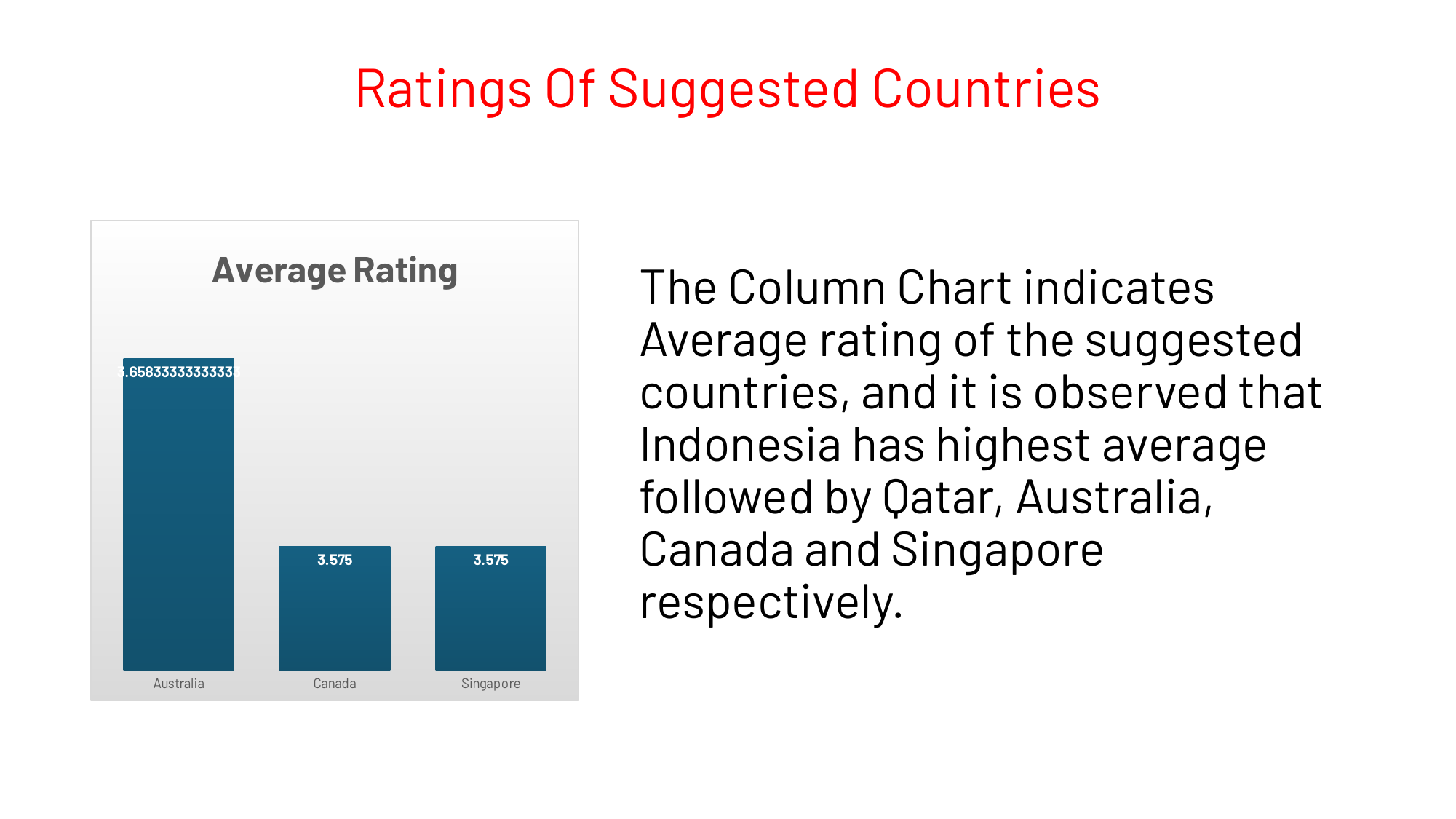

# Ratings Of Suggested Countries

### Chart: Average Rating

| Category | Total |
|---|---|
| Australia | 3.6583333333333337 |
| Canada | 3.575 |
| Singapore | 3.575 |
The Column Chart indicates Average rating of the suggested countries, and it is observed that Indonesia has highest average followed by Qatar, Australia, Canada and Singapore respectively.